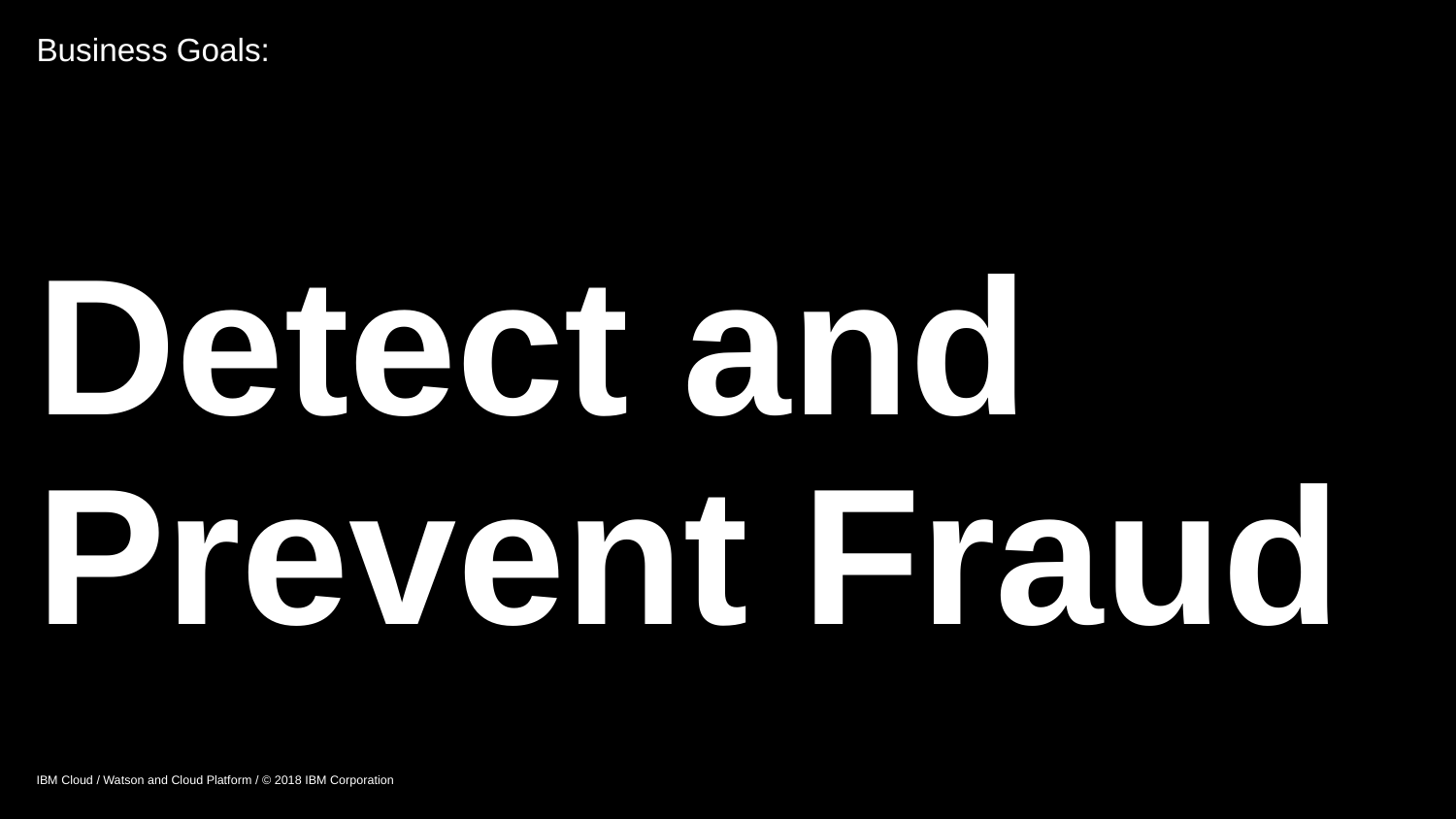

# Business Goals:
Detect and Prevent Fraud
IBM Cloud / Watson and Cloud Platform / © 2018 IBM Corporation
7